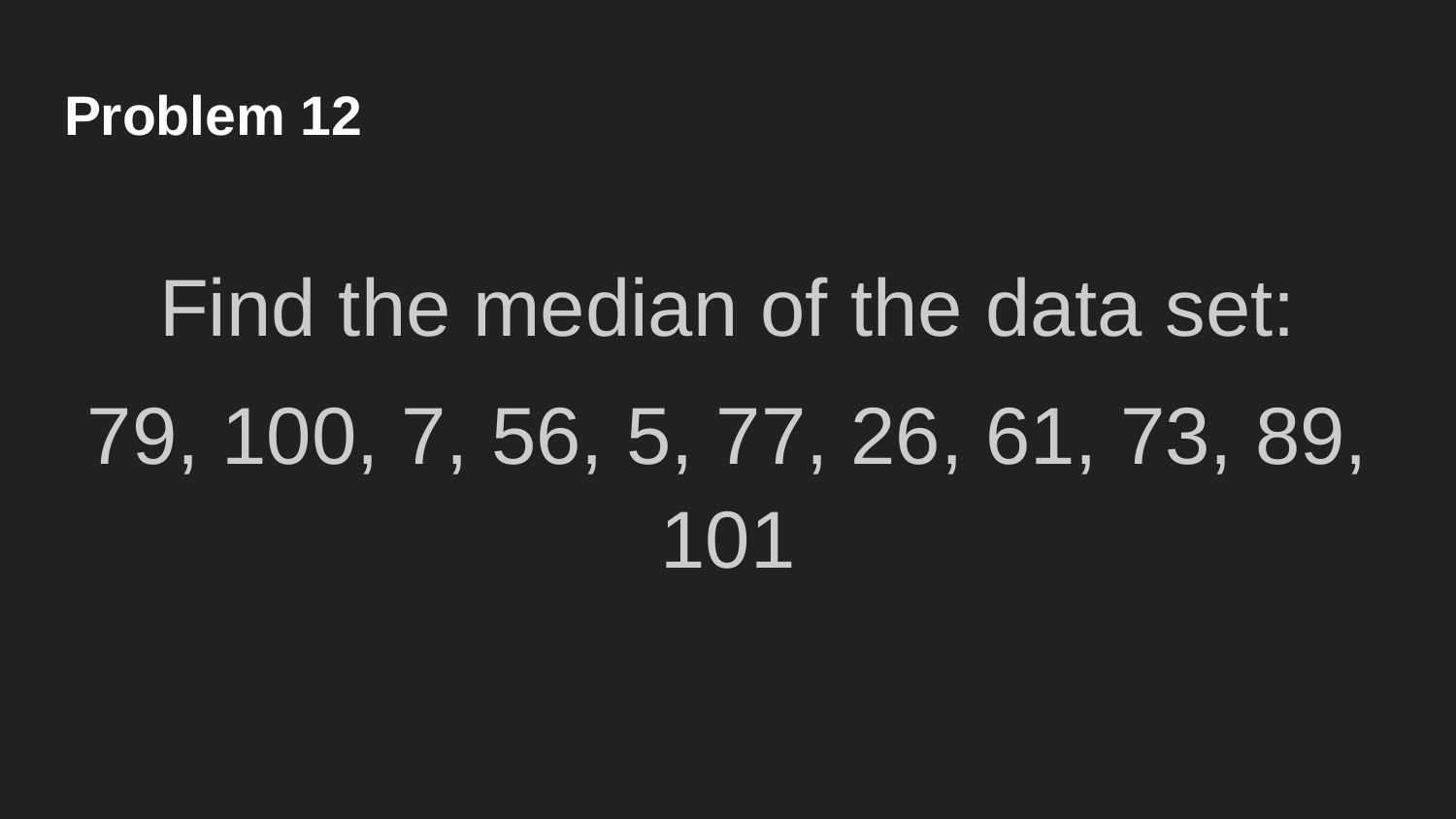

# Problem 12
Find the median of the data set:
79, 100, 7, 56, 5, 77, 26, 61, 73, 89, 101